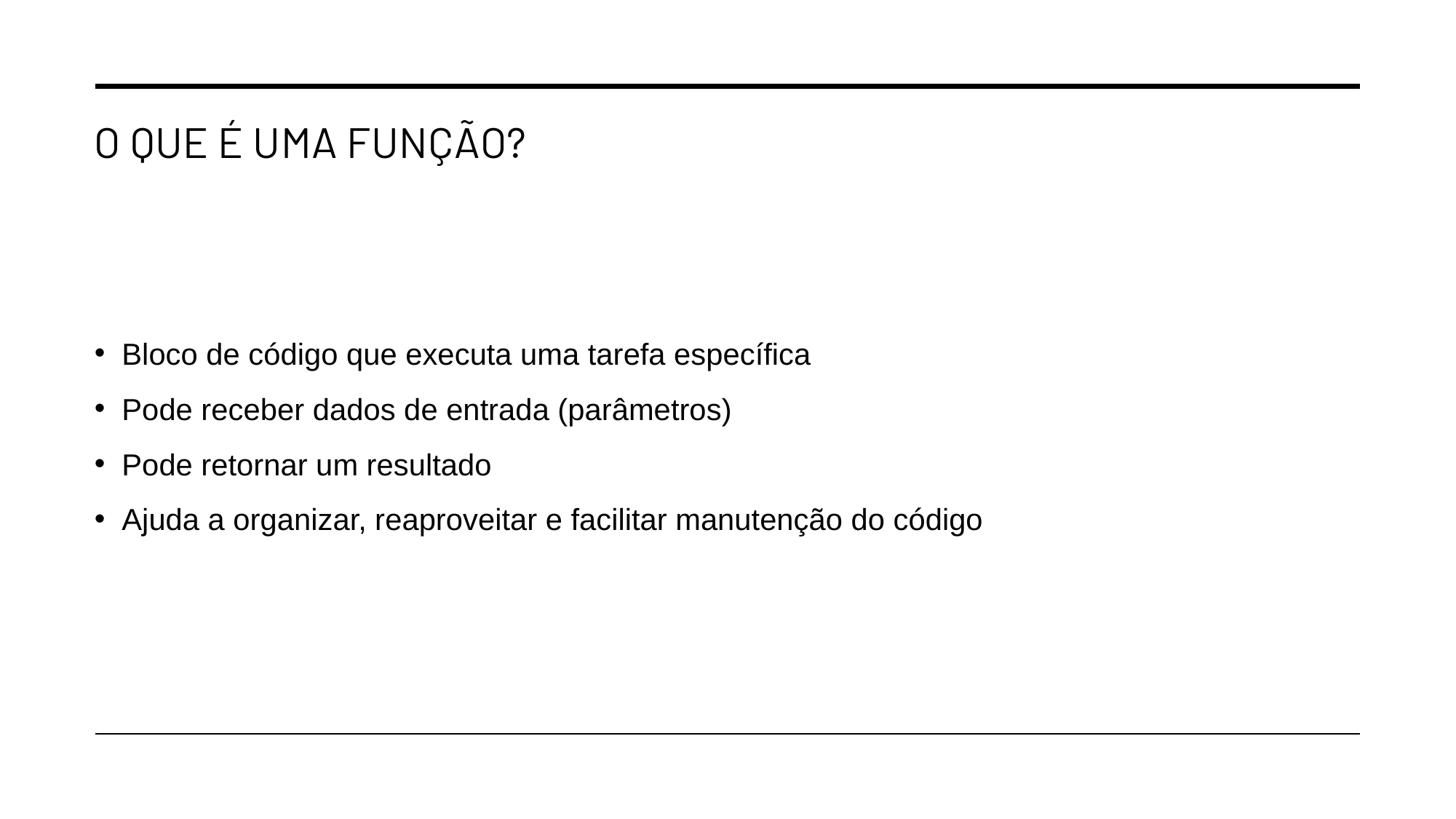

# O que é uma função?

Bloco de código que executa uma tarefa específica
Pode receber dados de entrada (parâmetros)
Pode retornar um resultado
Ajuda a organizar, reaproveitar e facilitar manutenção do código